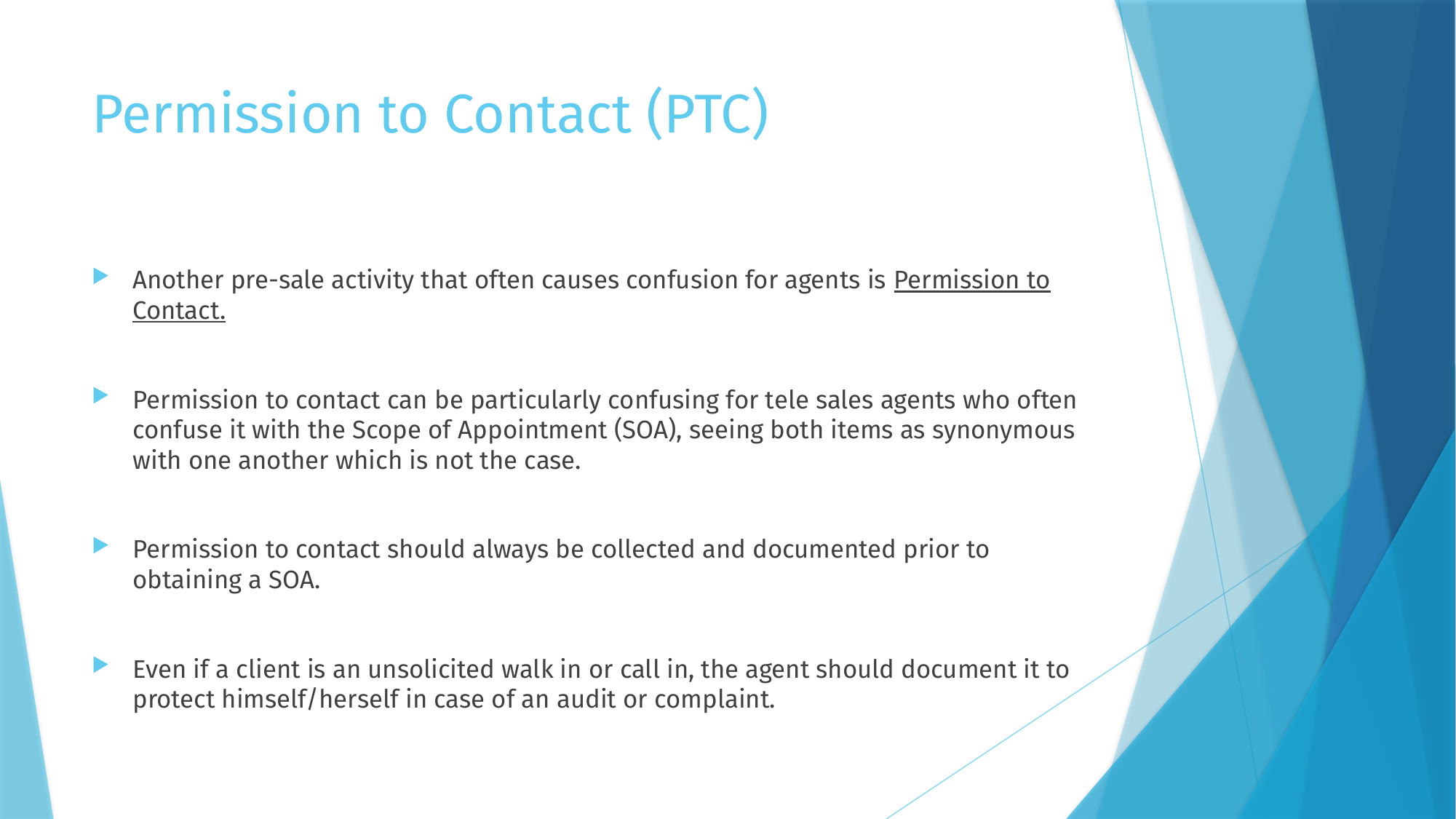

# Permission to Contact (PTC)
Another pre-sale activity that often causes confusion for agents is Permission to Contact.

Permission to contact can be particularly confusing for tele sales agents who often confuse it with the Scope of Appointment (SOA), seeing both items as synonymous with one another which is not the case.

Permission to contact should always be collected and documented prior to obtaining a SOA.

Even if a client is an unsolicited walk in or call in, the agent should document it to protect himself/herself in case of an audit or complaint.